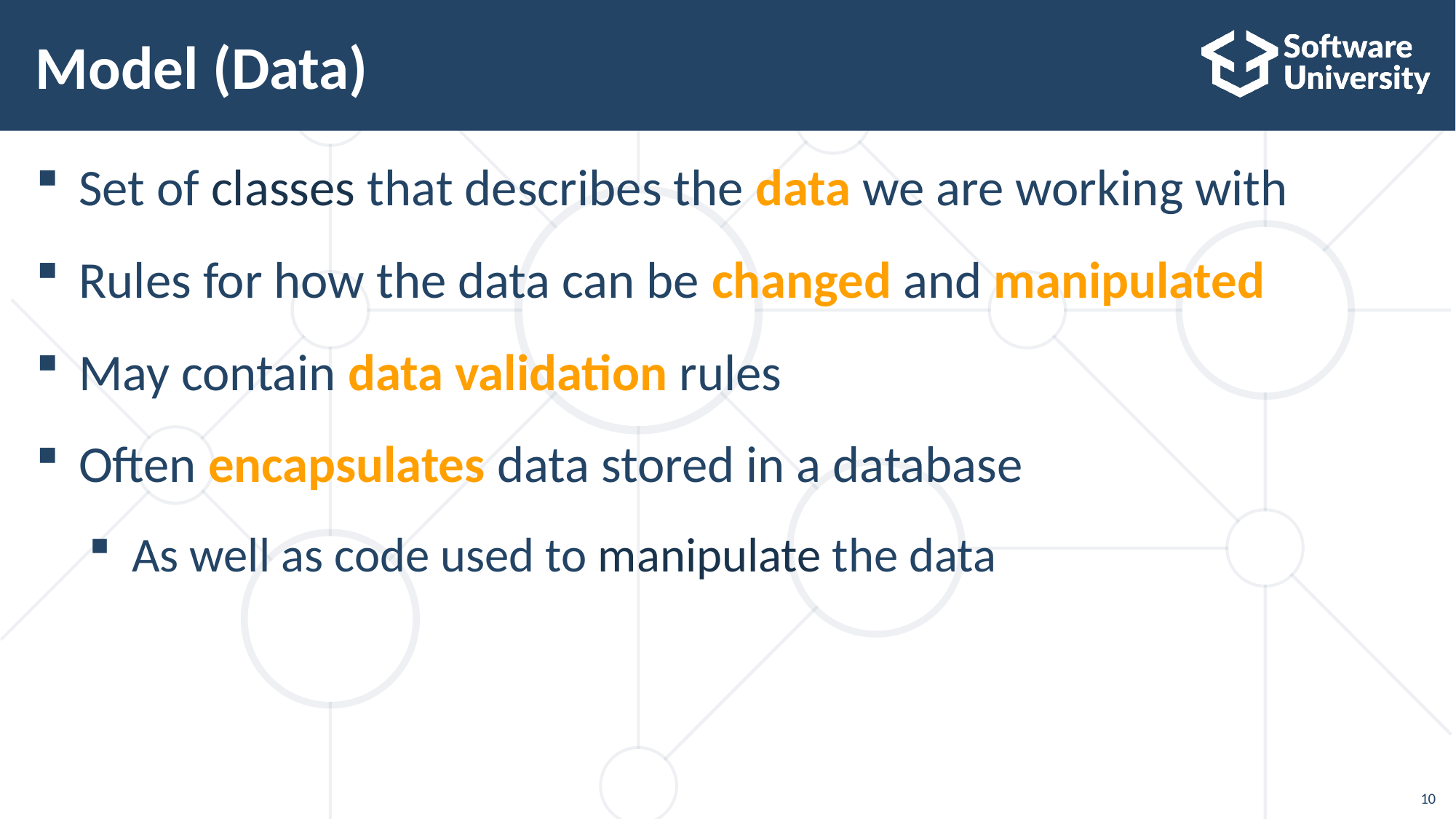

# Model (Data)
Set of classes that describes the data we are working with
Rules for how the data can be changed and manipulated
May contain data validation rules
Often encapsulates data stored in a database
As well as code used to manipulate the data
10